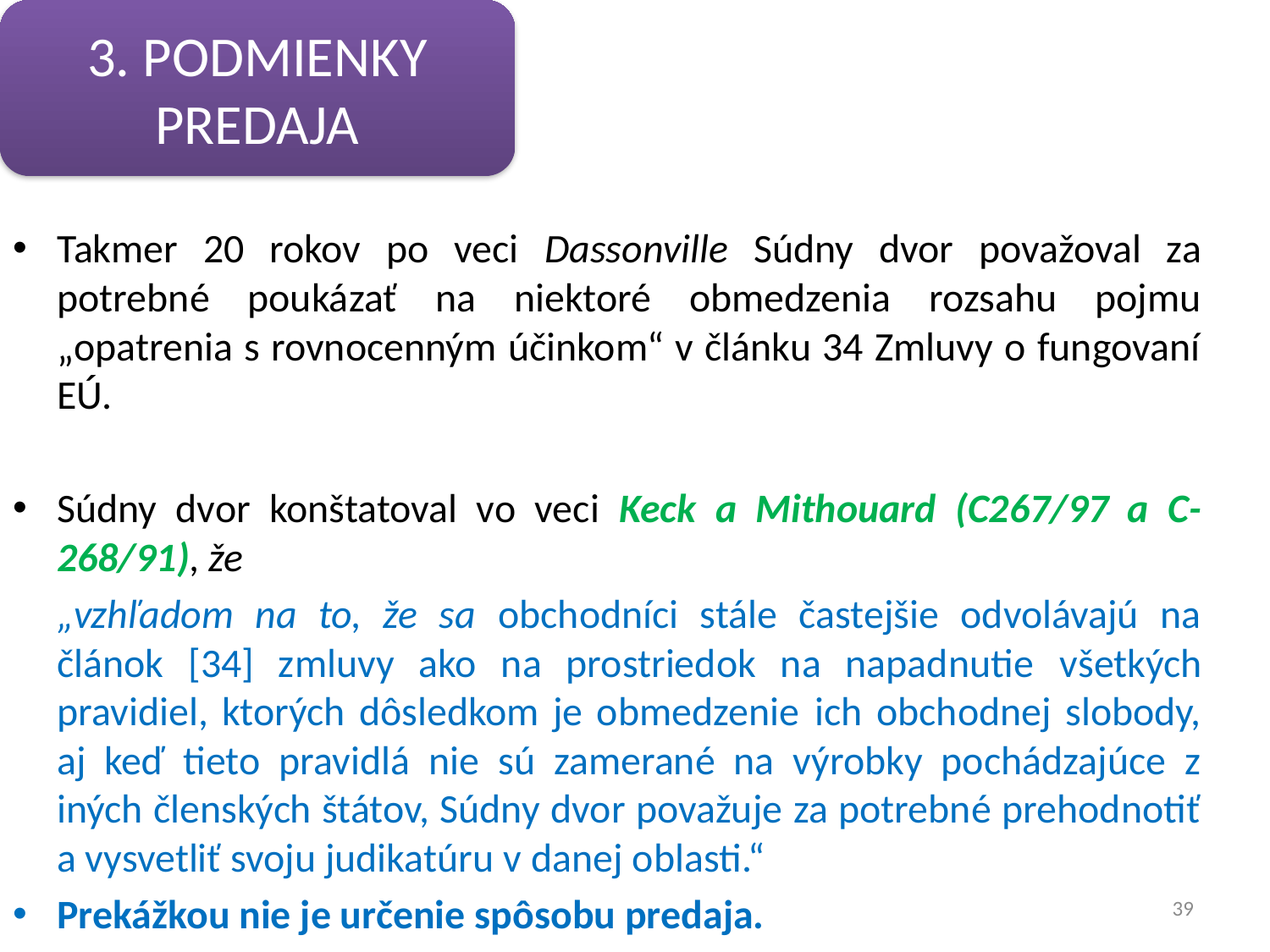

3. PODMIENKY PREDAJA
Takmer 20 rokov po veci Dassonville Súdny dvor považoval za potrebné poukázať na niektoré obmedzenia rozsahu pojmu „opatrenia s rovnocenným účinkom“ v článku 34 Zmluvy o fungovaní EÚ.

Súdny dvor konštatoval vo veci Keck a Mithouard (C267/97 a C-268/91), že
	„vzhľadom na to, že sa obchodníci stále častejšie odvolávajú na článok [34] zmluvy ako na prostriedok na napadnutie všetkých pravidiel, ktorých dôsledkom je obmedzenie ich obchodnej slobody, aj keď tieto pravidlá nie sú zamerané na výrobky pochádzajúce z iných členských štátov, Súdny dvor považuje za potrebné prehodnotiť a vysvetliť svoju judikatúru v danej oblasti.“
Prekážkou nie je určenie spôsobu predaja.

39